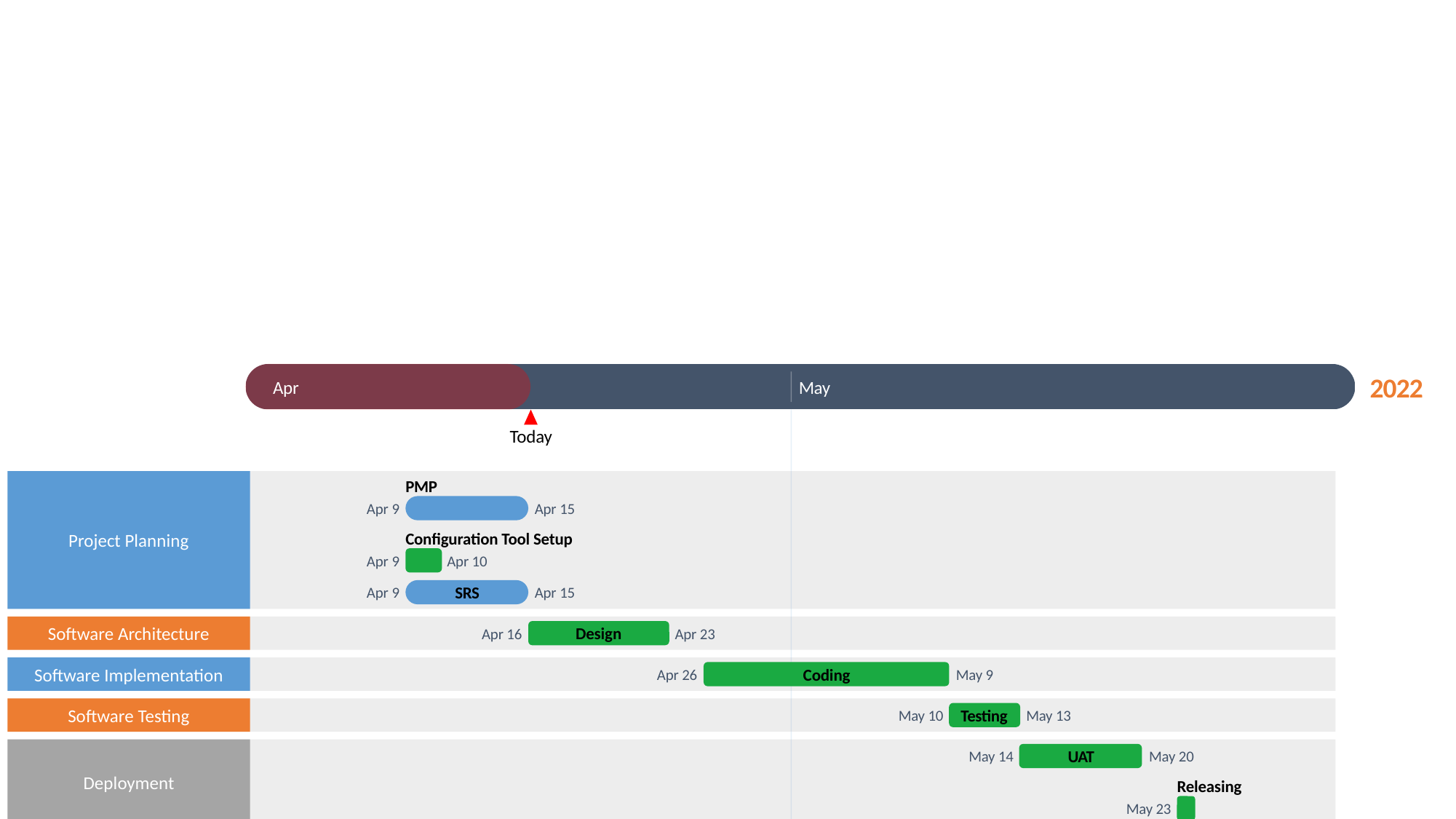

10 days
5 days
0 days
5 days
5 days
4 days
5 days
1 day
2022

2022
Apr
May

Today

PMP

Apr 9
Apr 15
Configuration Tool Setup
Project Planning

Apr 9
Apr 10

SRS
Apr 9
Apr 15

Software Architecture
Design
Apr 16
Apr 23

Software Implementation
Coding
Apr 26
May 9

Software Testing
Testing
May 10
May 13

UAT
May 14
May 20
Deployment
Releasing

May 23